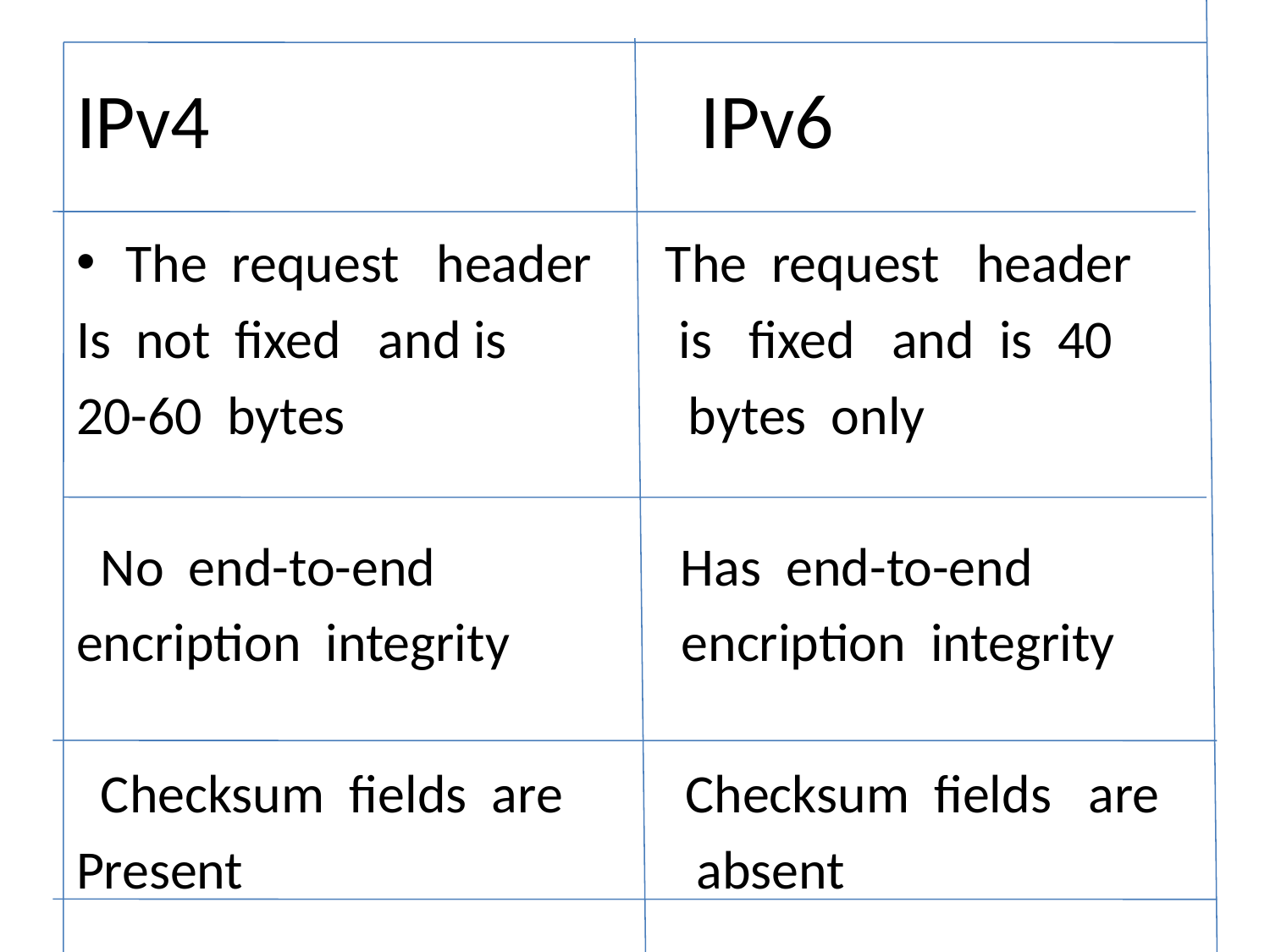

# IPv4                            IPv6
The  request   header      The  request   header
Is  not  fixed   and is              is   fixed   and  is  40
20-60  bytes                            bytes  only

  No  end-to-end                    Has  end-to-end
encription  integrity              encription  integrity

  Checksum  fields  are          Checksum  fields   are
Present                                     absent